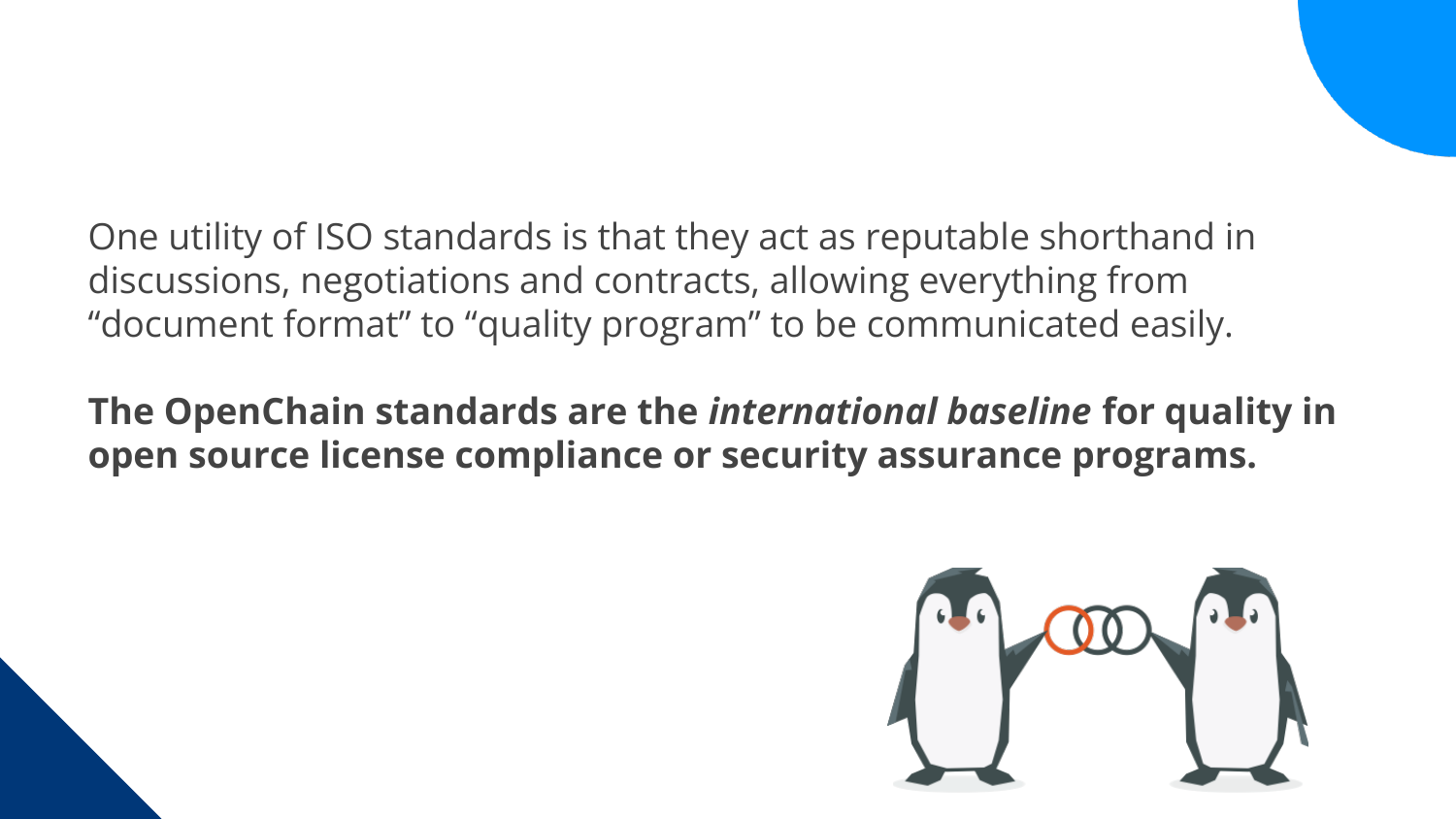

# One utility of ISO standards is that they act as reputable shorthand in discussions, negotiations and contracts, allowing everything from “document format” to “quality program” to be communicated easily. The OpenChain standards are the international baseline for quality in open source license compliance or security assurance programs.